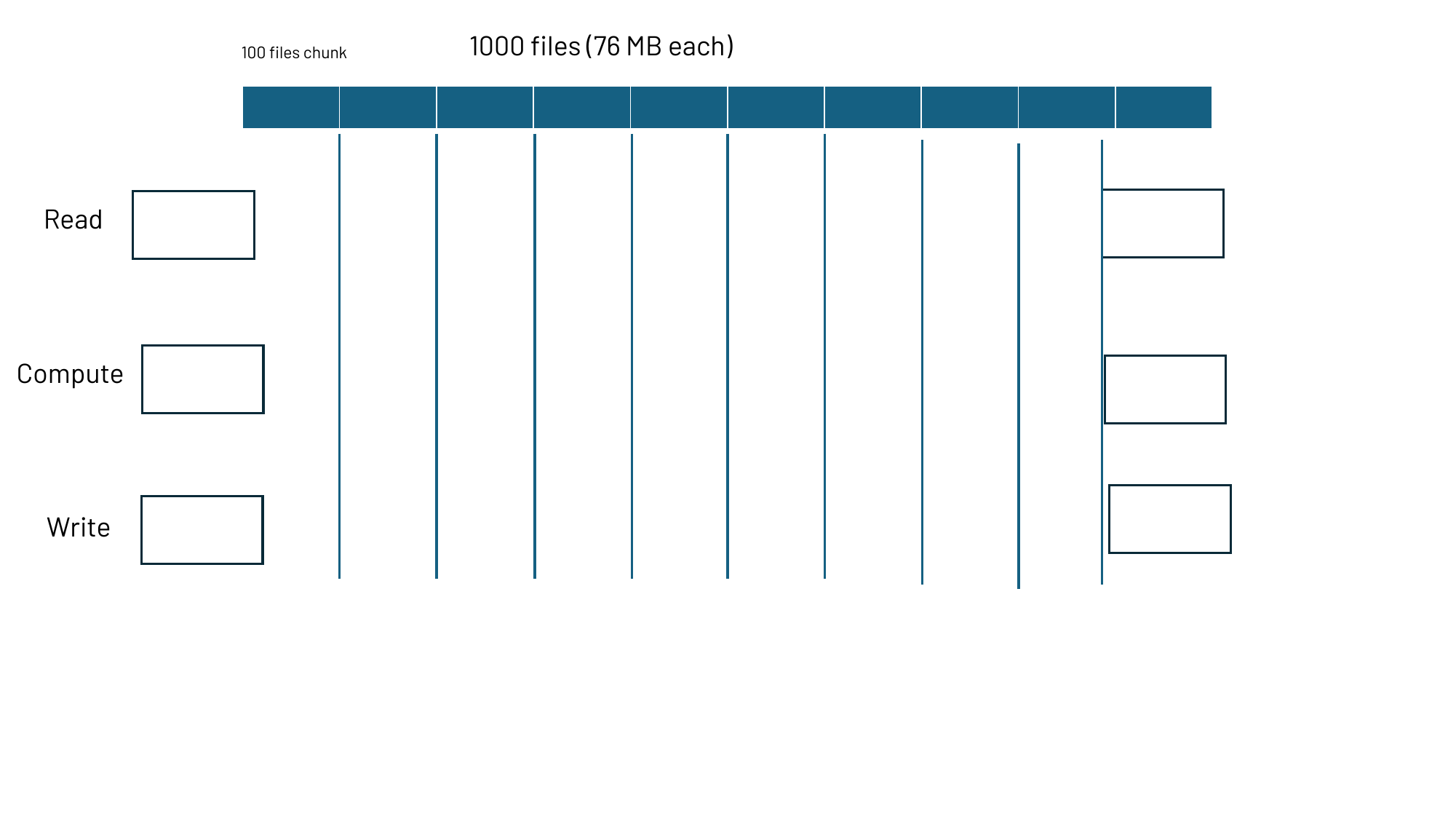

1000 files (76 MB each)
100 files chunk
|  |  |  |  |  |  |  |  |  |  |
| --- | --- | --- | --- | --- | --- | --- | --- | --- | --- |

Read

Compute

Write